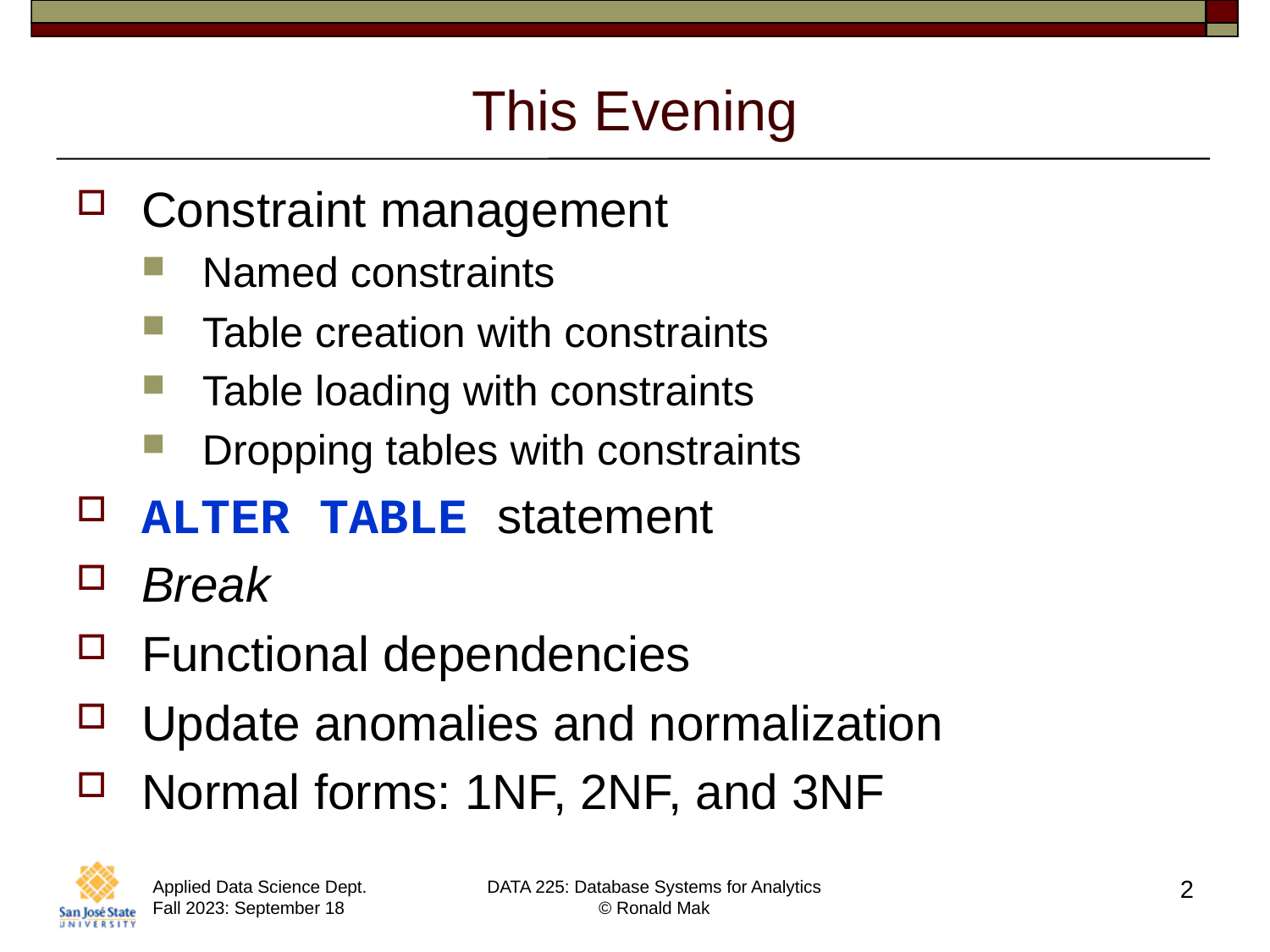

# This Evening
Constraint management
Named constraints
Table creation with constraints
Table loading with constraints
Dropping tables with constraints
ALTER TABLE statement
Break
Functional dependencies
Update anomalies and normalization
Normal forms: 1NF, 2NF, and 3NF

2